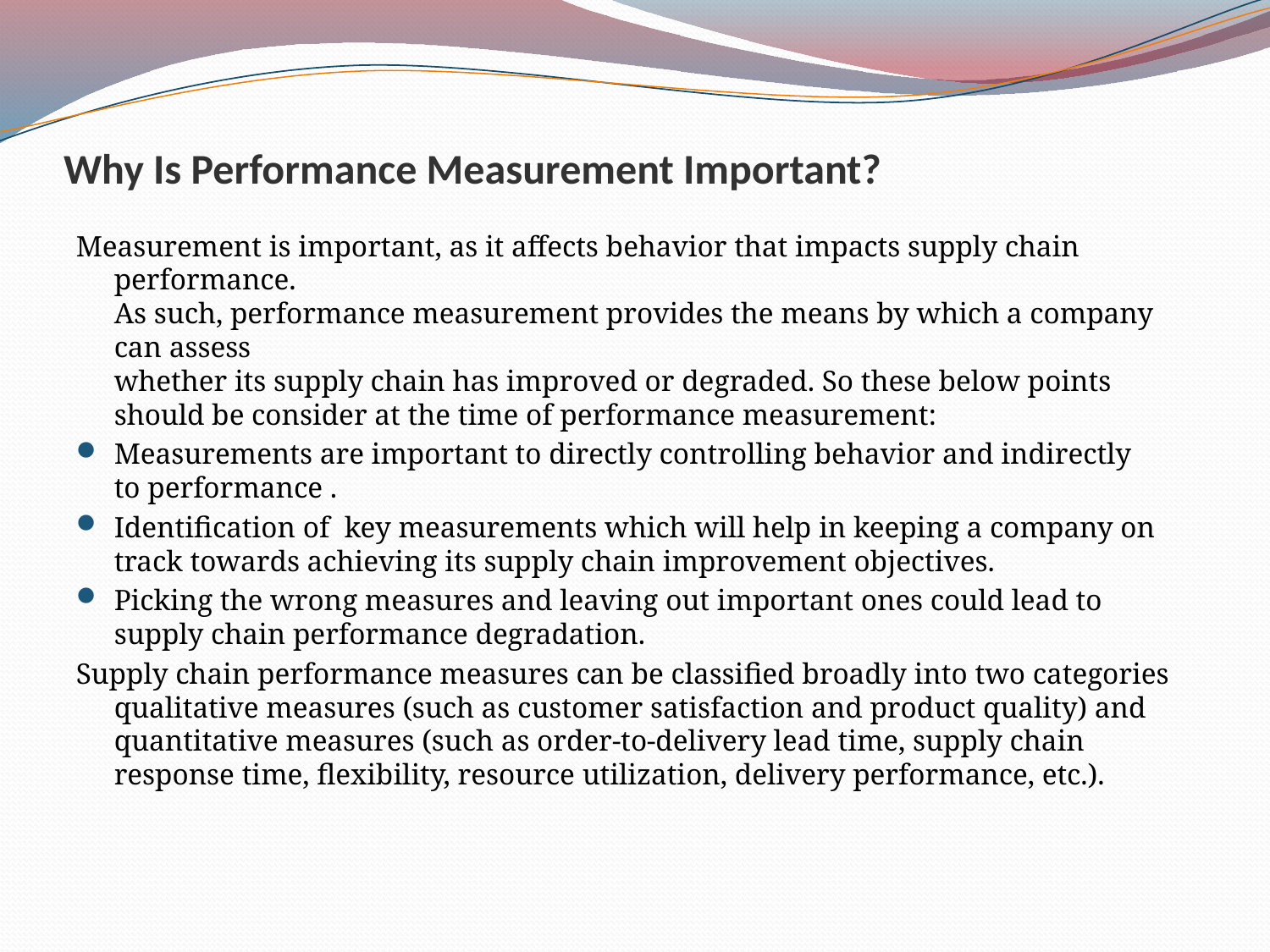

# Why Is Performance Measurement Important?
Measurement is important, as it affects behavior that impacts supply chain performance.
As such, performance measurement provides the means by which a company can assess
whether its supply chain has improved or degraded. So these below points should be consider at the time of performance measurement:
Measurements are important to directly controlling behavior and indirectly
to performance .
Identification of  key measurements which will help in keeping a company on track towards achieving its supply chain improvement objectives.
Picking the wrong measures and leaving out important ones could lead to supply chain performance degradation.
Supply chain performance measures can be classified broadly into two categories qualitative measures (such as customer satisfaction and product quality) and quantitative measures (such as order-to-delivery lead time, supply chain response time, flexibility, resource utilization, delivery performance, etc.).